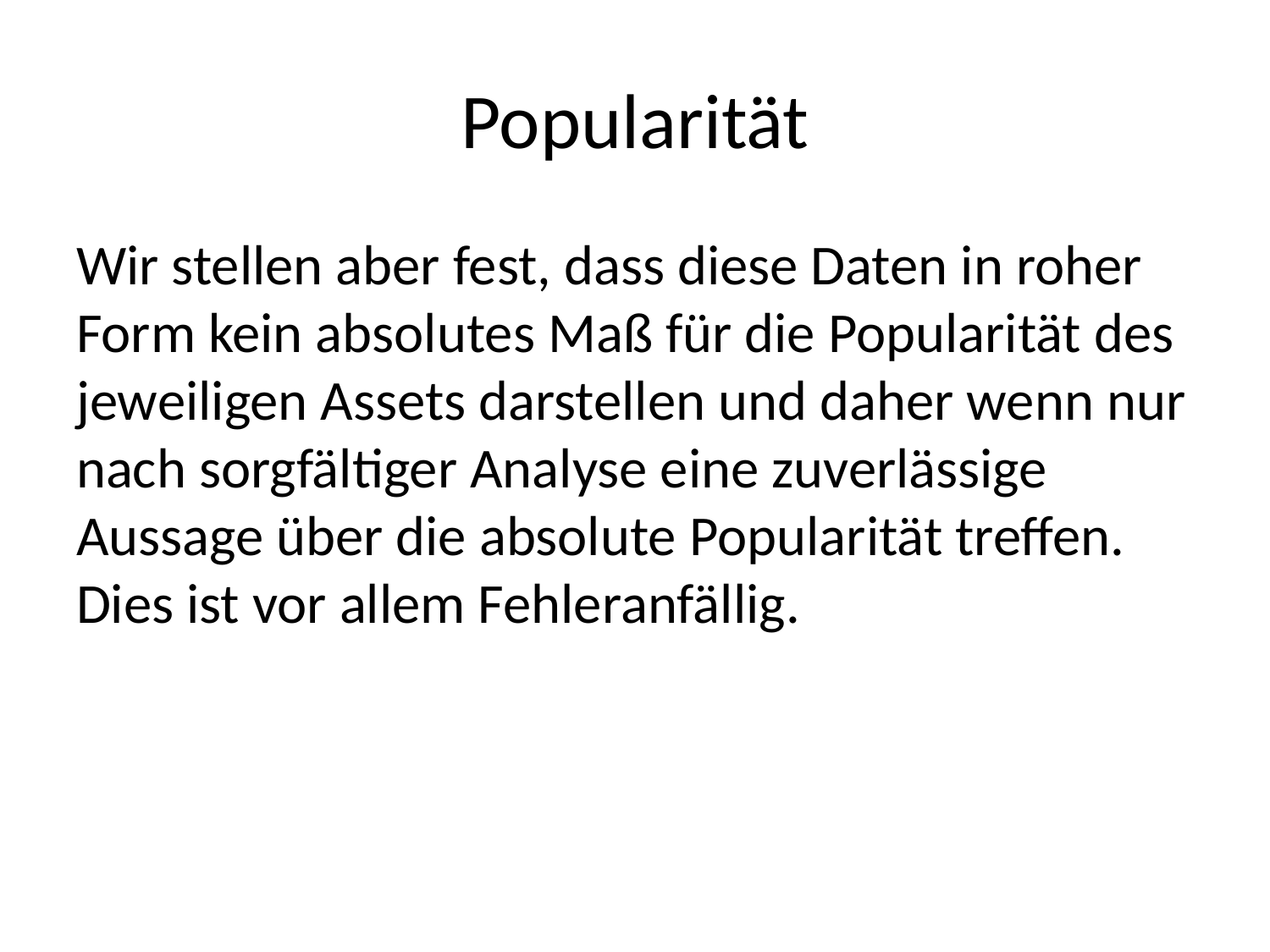

# Popularität
Wir stellen aber fest, dass diese Daten in roher Form kein absolutes Maß für die Popularität des jeweiligen Assets darstellen und daher wenn nur nach sorgfältiger Analyse eine zuverlässige Aussage über die absolute Popularität treffen. Dies ist vor allem Fehleranfällig.